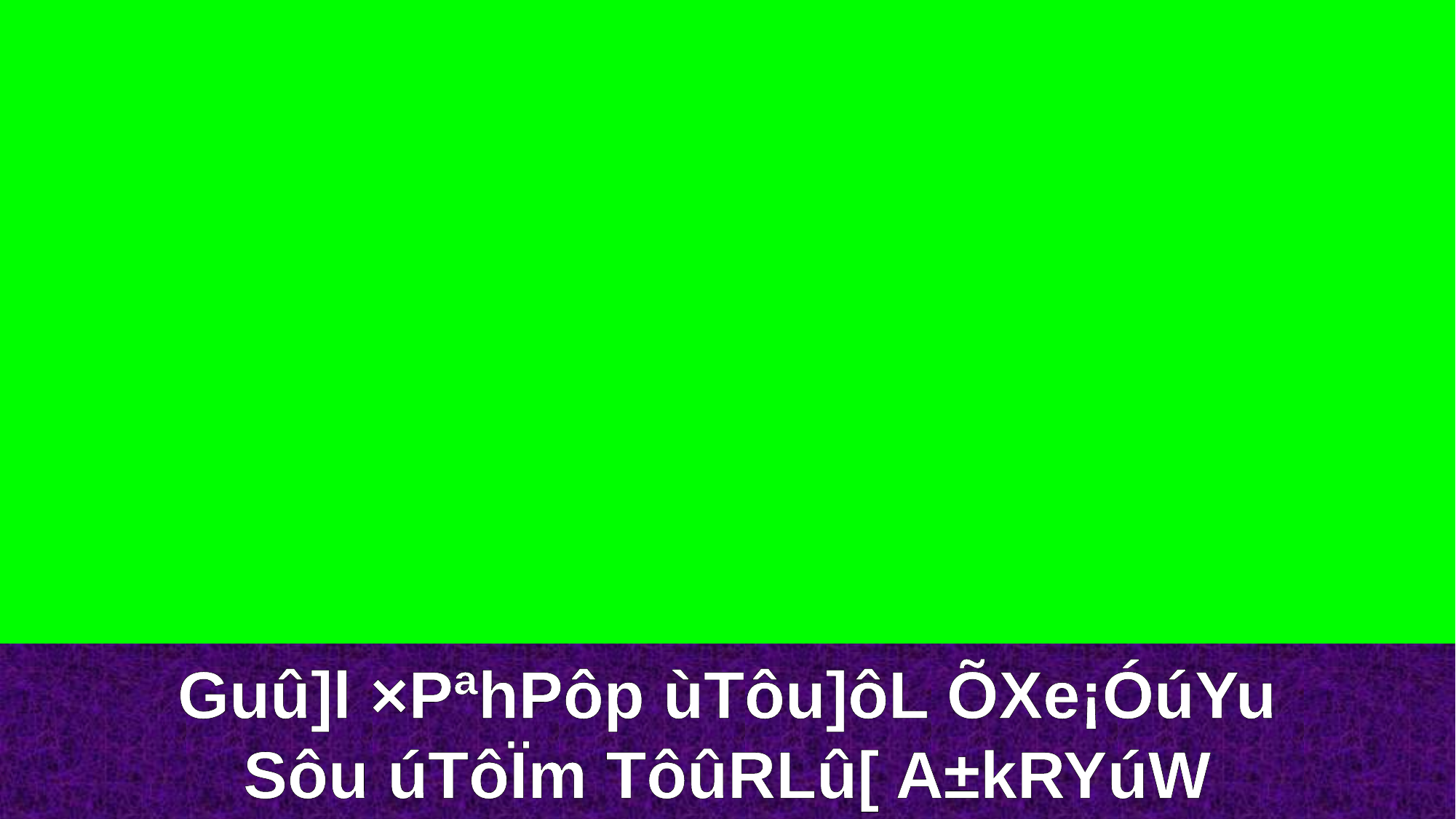

Guû]l ×PªhPôp ùTôu]ôL ÕXe¡ÓúYu
Sôu úTôÏm TôûRLû[ A±kRYúW